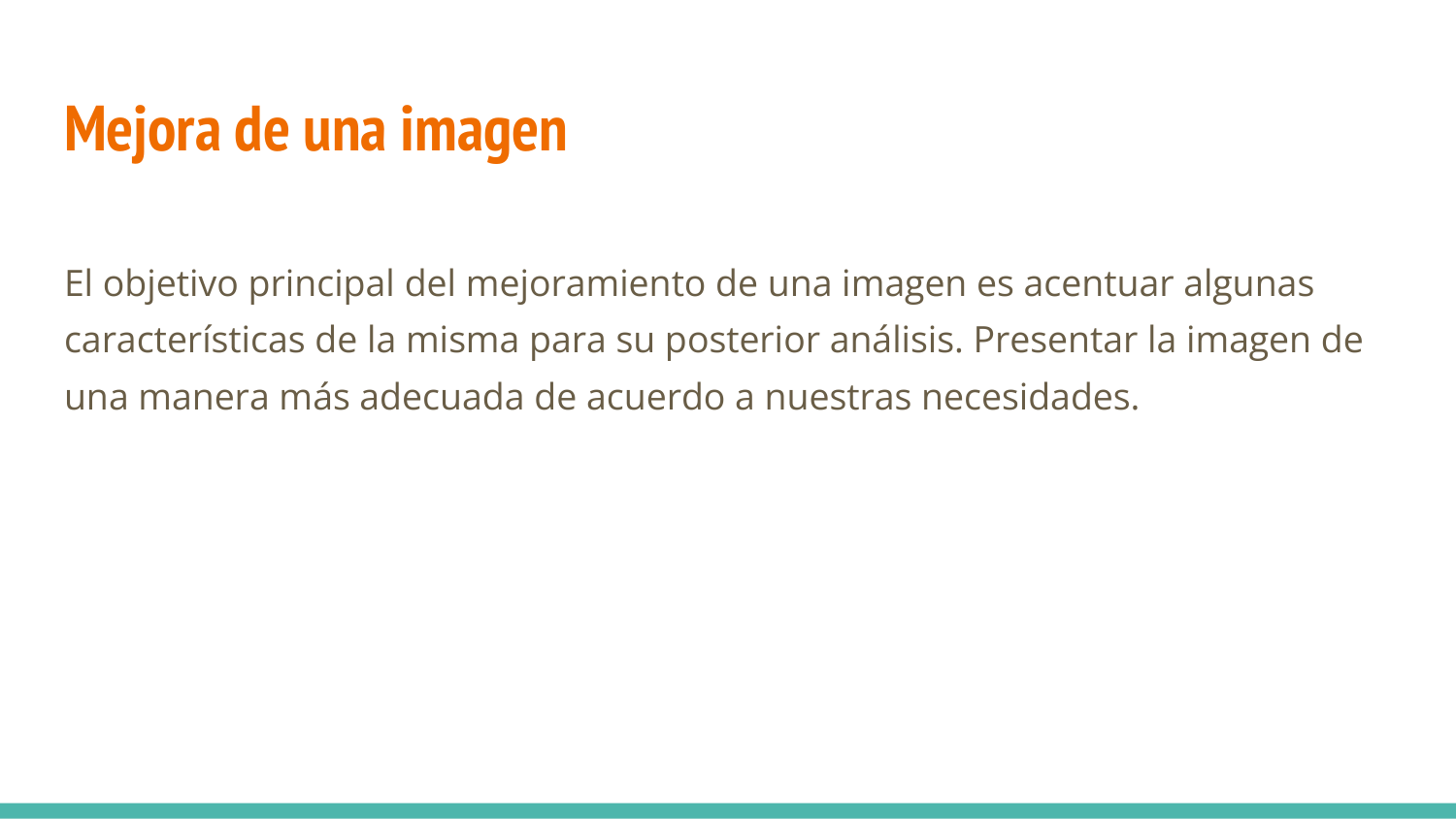

# Mejora de una imagen
El objetivo principal del mejoramiento de una imagen es acentuar algunas características de la misma para su posterior análisis. Presentar la imagen de una manera más adecuada de acuerdo a nuestras necesidades.